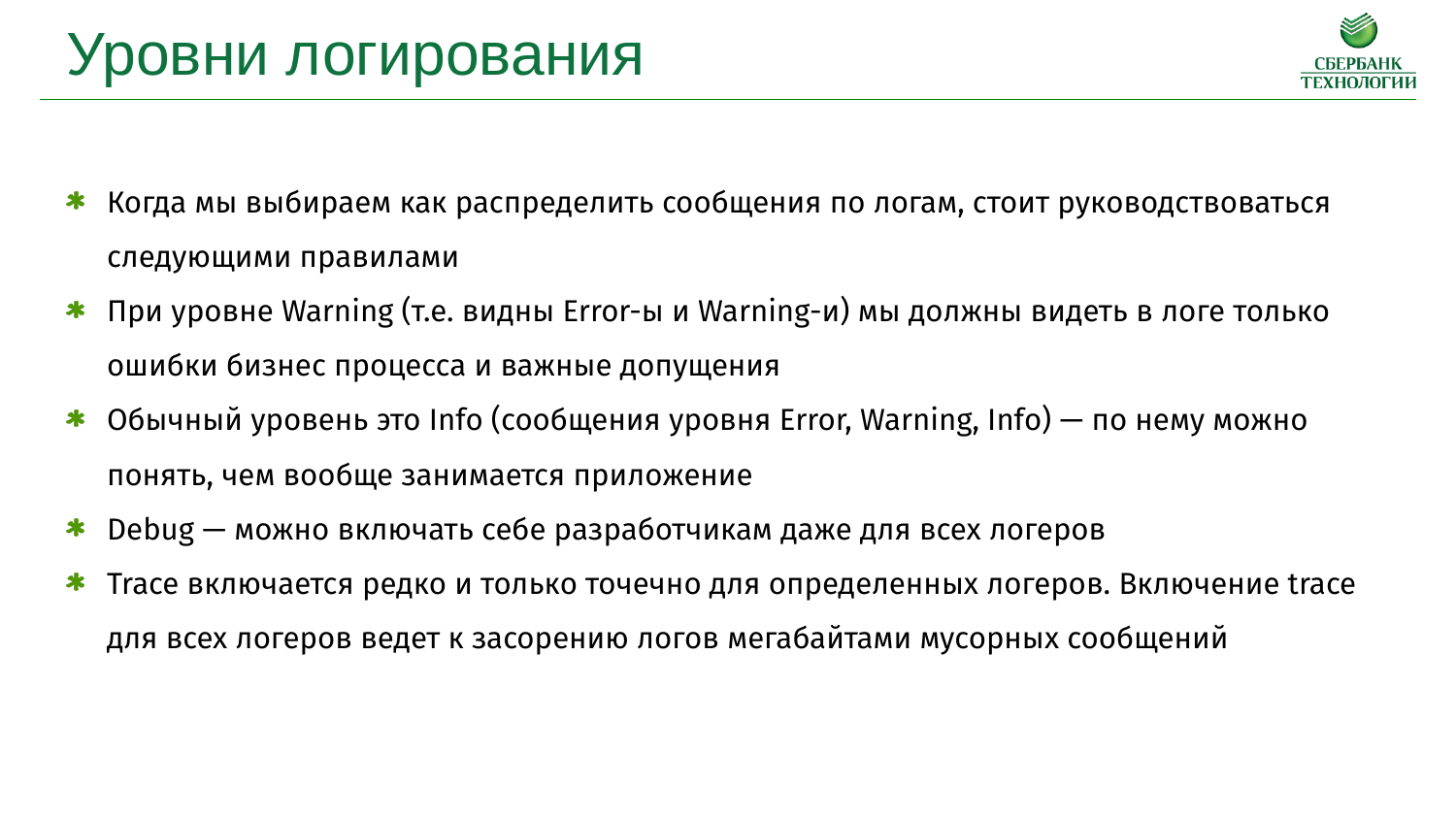

Уровни логирования
Когда мы выбираем как распределить сообщения по логам, стоит руководствоваться следующими правилами
При уровне Warning (т.е. видны Error-ы и Warning-и) мы должны видеть в логе только ошибки бизнес процесса и важные допущения
Обычный уровень это Info (сообщения уровня Error, Warning, Info) — по нему можно понять, чем вообще занимается приложение
Debug — можно включать себе разработчикам даже для всех логеров
Trace включается редко и только точечно для определенных логеров. Включение trace для всех логеров ведет к засорению логов мегабайтами мусорных сообщений